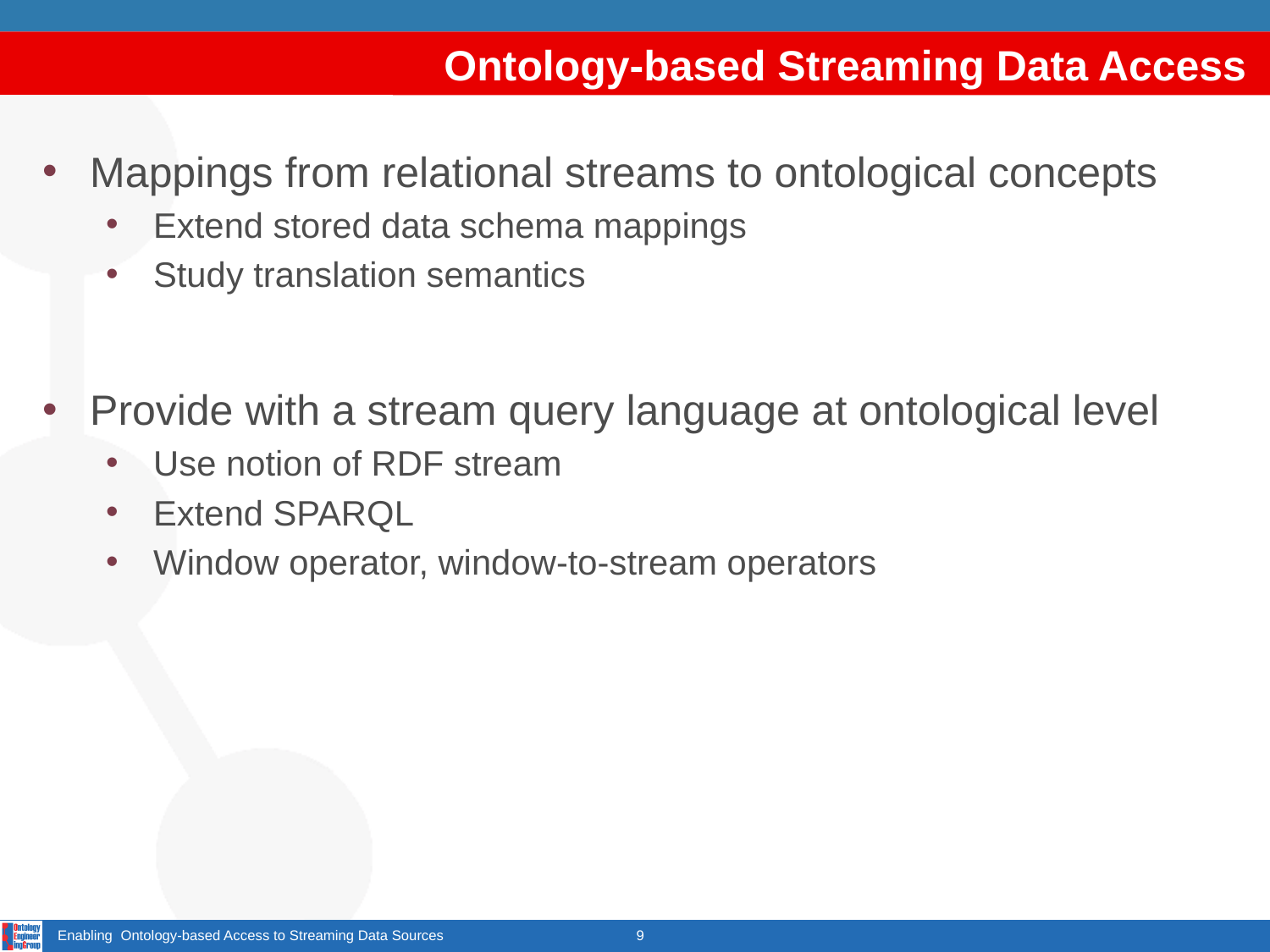

# Ontology-based Streaming Data Access
Mappings from relational streams to ontological concepts
Extend stored data schema mappings
Study translation semantics
Provide with a stream query language at ontological level
Use notion of RDF stream
Extend SPARQL
Window operator, window-to-stream operators
Enabling  Ontology-based Access to Streaming Data Sources

9